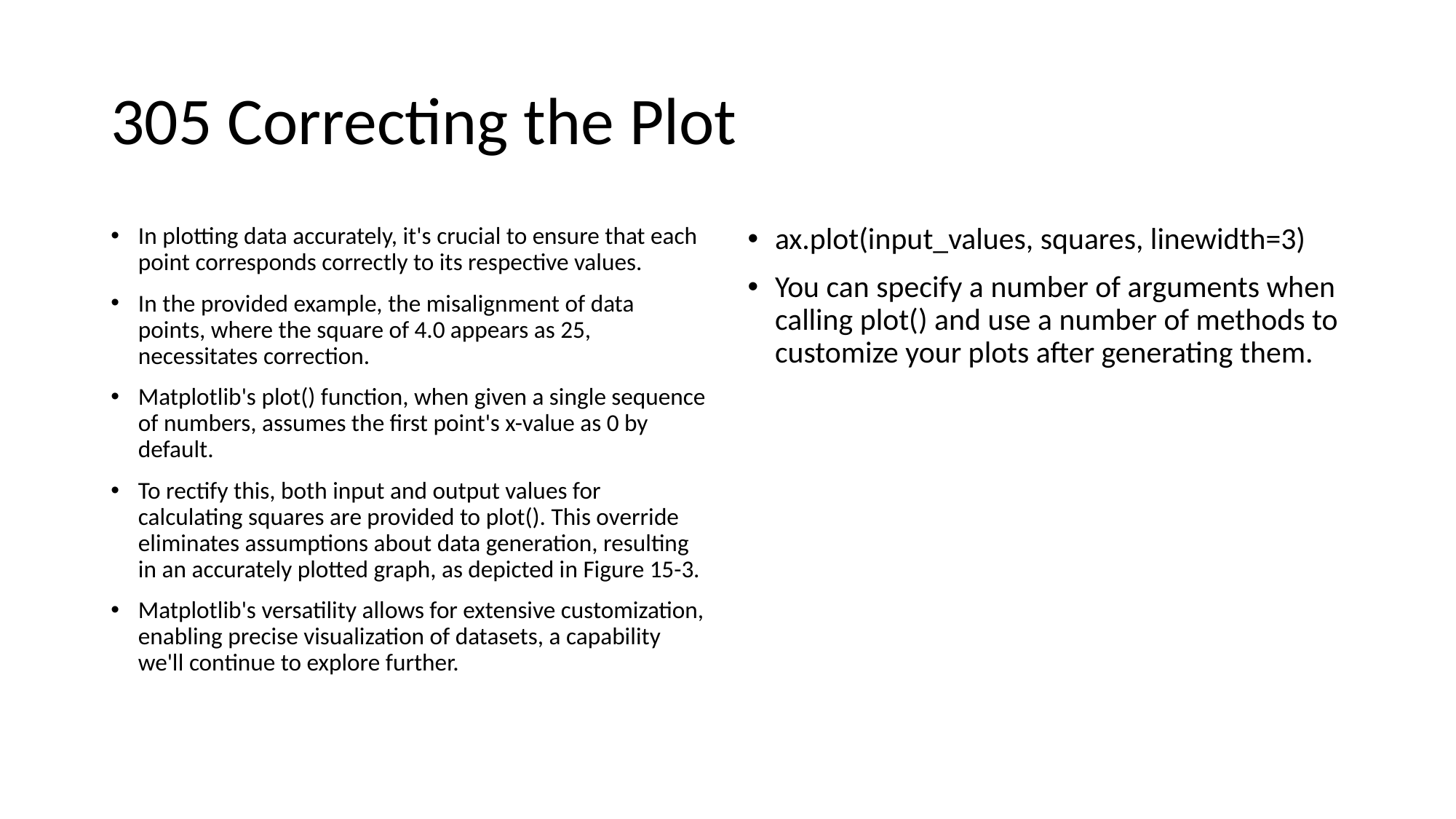

# 305 Correcting the Plot
In plotting data accurately, it's crucial to ensure that each point corresponds correctly to its respective values.
In the provided example, the misalignment of data points, where the square of 4.0 appears as 25, necessitates correction.
Matplotlib's plot() function, when given a single sequence of numbers, assumes the first point's x-value as 0 by default.
To rectify this, both input and output values for calculating squares are provided to plot(). This override eliminates assumptions about data generation, resulting in an accurately plotted graph, as depicted in Figure 15-3.
Matplotlib's versatility allows for extensive customization, enabling precise visualization of datasets, a capability we'll continue to explore further.
ax.plot(input_values, squares, linewidth=3)
You can specify a number of arguments when calling plot() and use a number of methods to customize your plots after generating them.